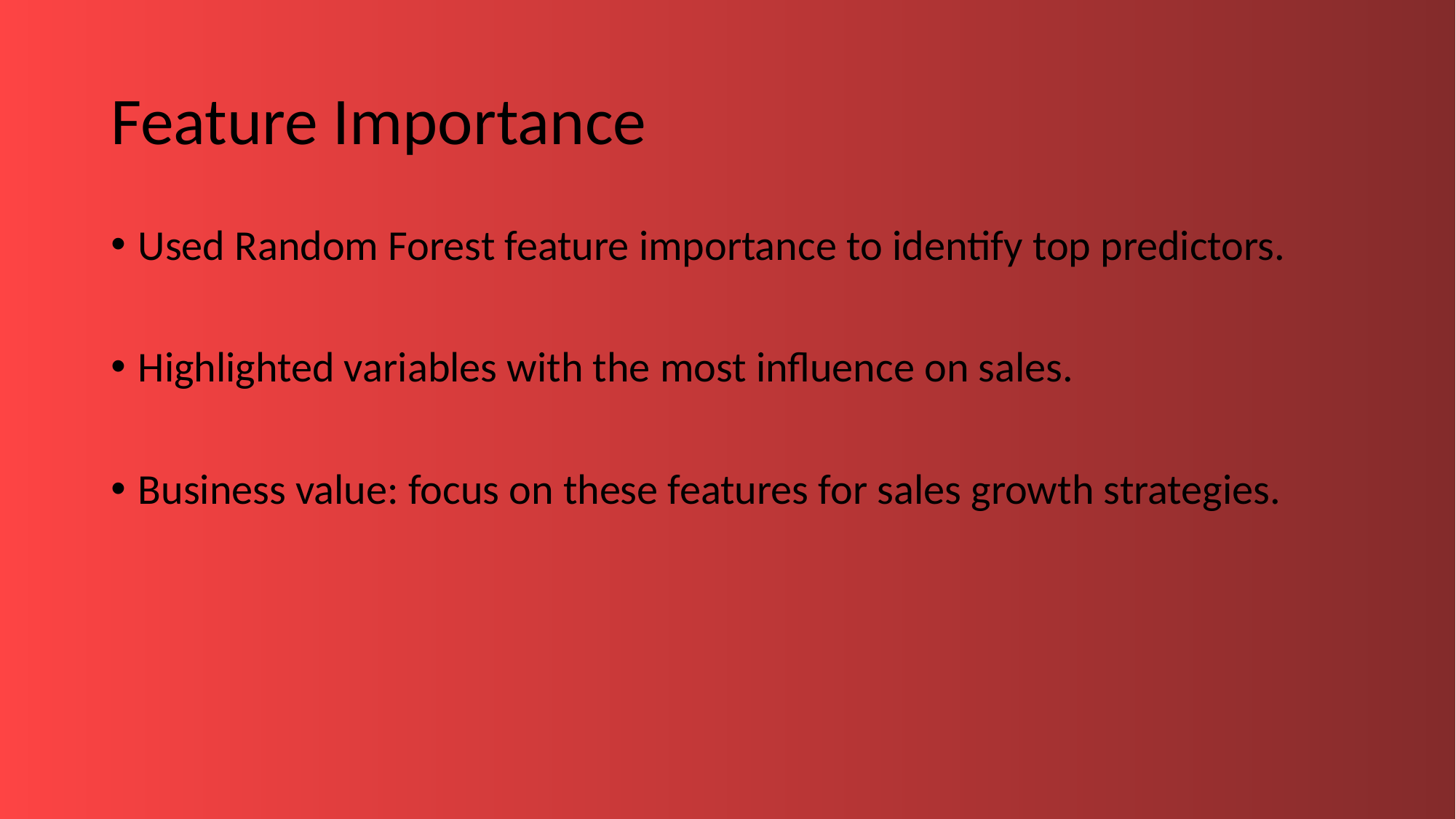

# Feature Importance
Used Random Forest feature importance to identify top predictors.

Highlighted variables with the most influence on sales.

Business value: focus on these features for sales growth strategies.